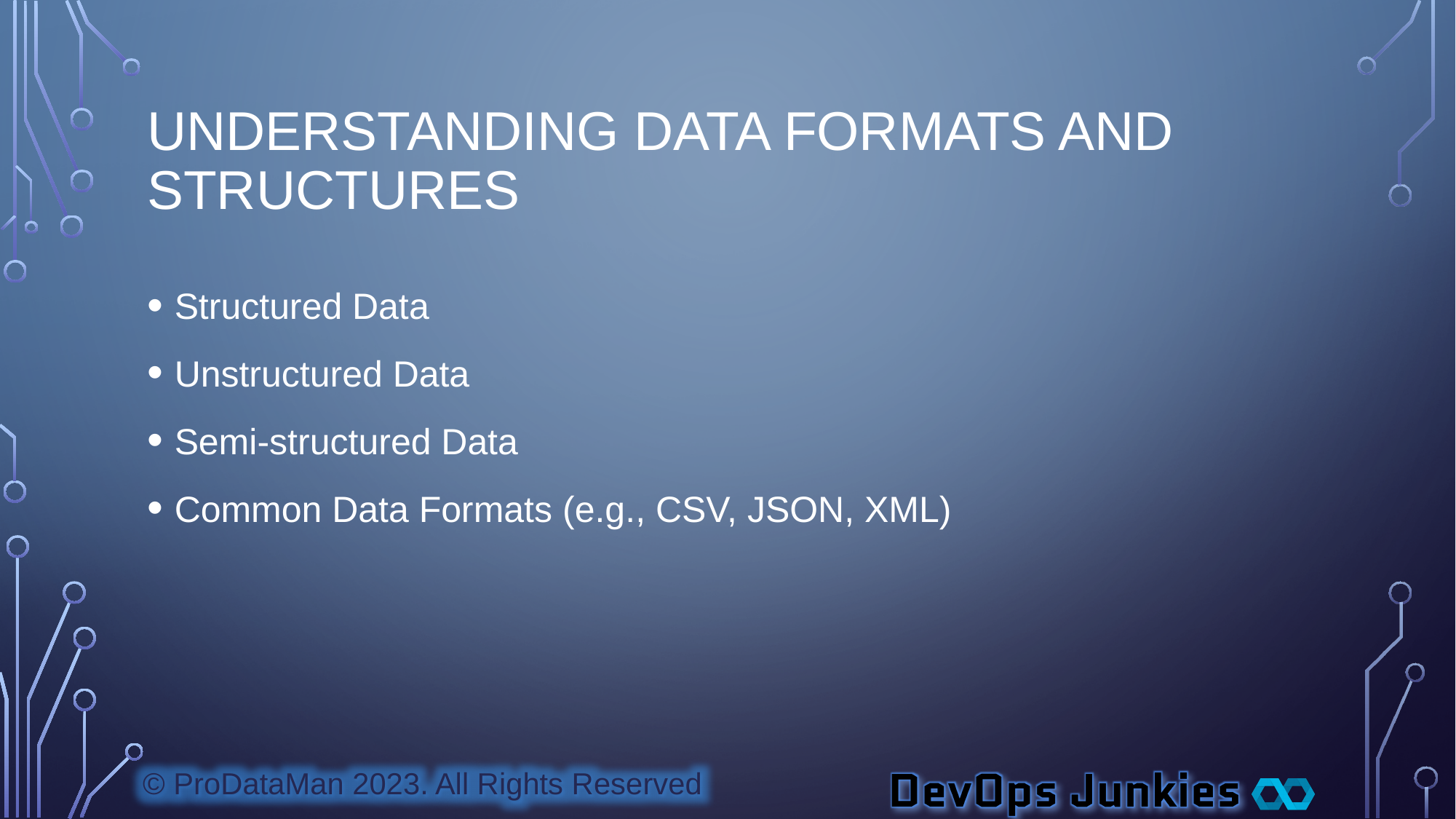

# Understanding Data Formats and Structures
Structured Data
Unstructured Data
Semi-structured Data
Common Data Formats (e.g., CSV, JSON, XML)